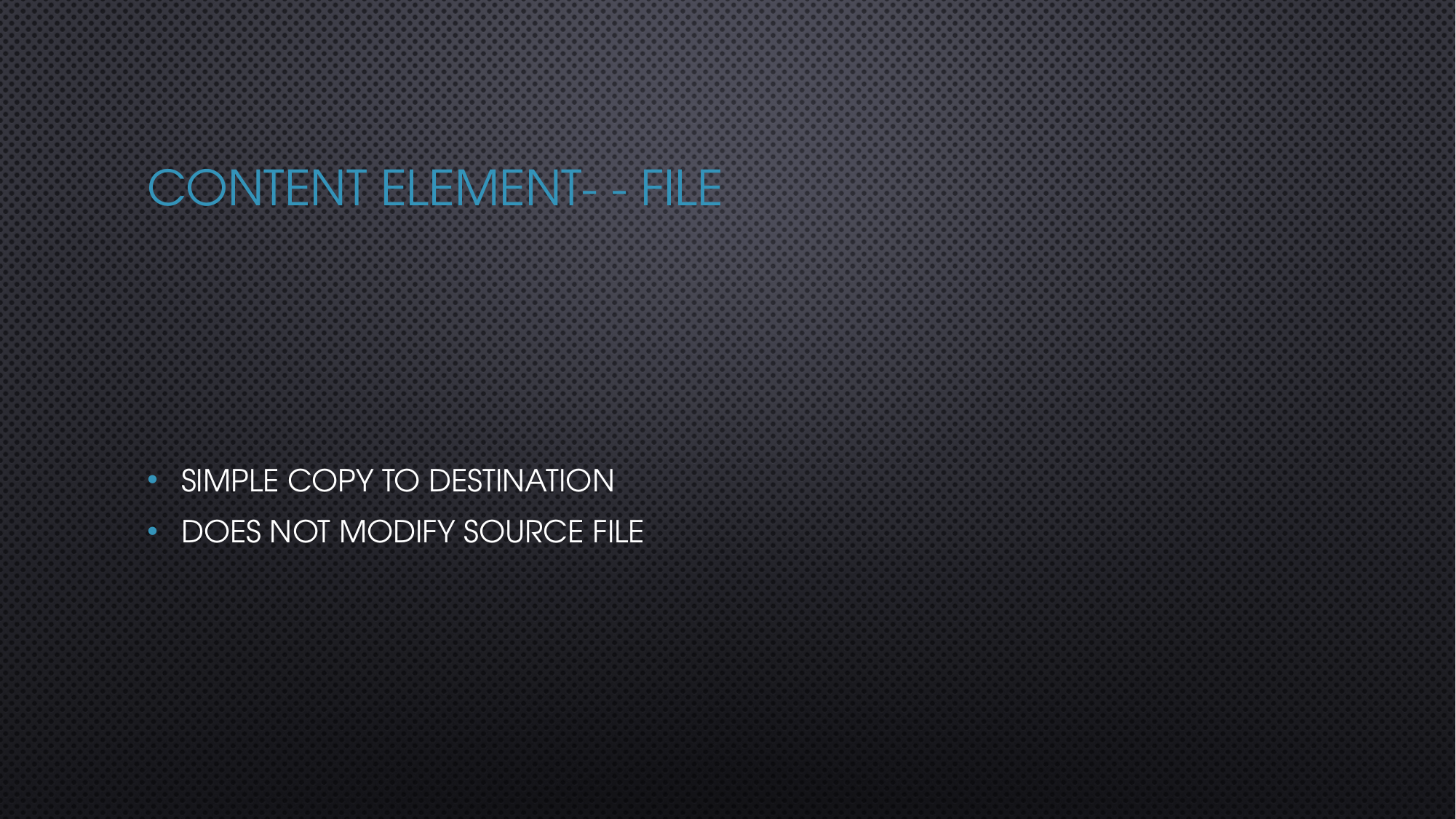

# Content Element- - File
Simple copy to destination
Does not modify source file